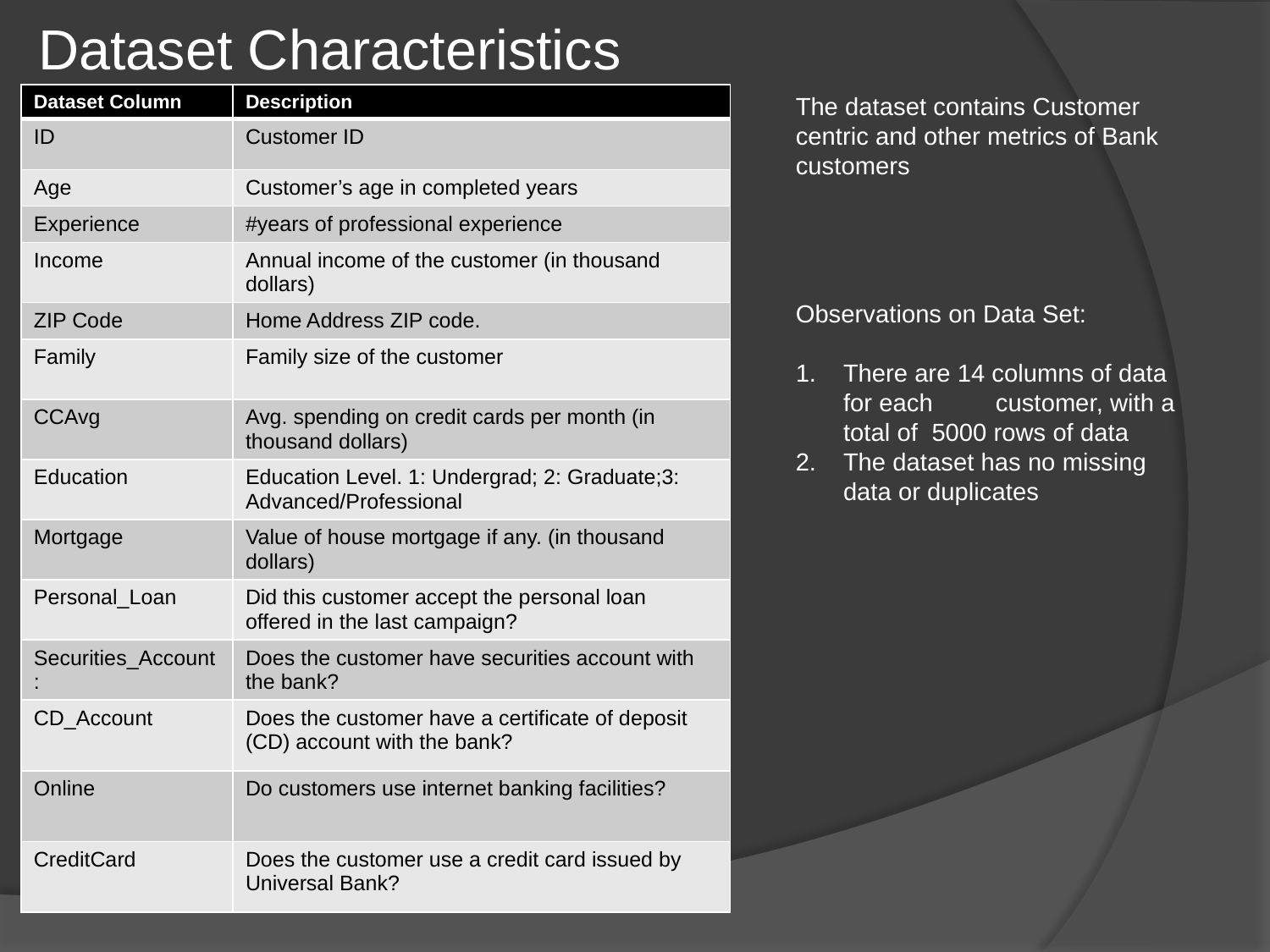

# Dataset Characteristics
| Dataset Column | Description |
| --- | --- |
| ID | Customer ID |
| Age | Customer’s age in completed years |
| Experience | #years of professional experience |
| Income | Annual income of the customer (in thousand dollars) |
| ZIP Code | Home Address ZIP code. |
| Family | Family size of the customer |
| CCAvg | Avg. spending on credit cards per month (in thousand dollars) |
| Education | Education Level. 1: Undergrad; 2: Graduate;3: Advanced/Professional |
| Mortgage | Value of house mortgage if any. (in thousand dollars) |
| Personal\_Loan | Did this customer accept the personal loan offered in the last campaign? |
| Securities\_Account: | Does the customer have securities account with the bank? |
| CD\_Account | Does the customer have a certificate of deposit (CD) account with the bank? |
| Online | Do customers use internet banking facilities? |
| CreditCard | Does the customer use a credit card issued by Universal Bank? |
The dataset contains Customer centric and other metrics of Bank customers

Observations on Data Set:

There are 14 columns of data for each         customer, with a total of  5000 rows of data
The dataset has no missing data or duplicates